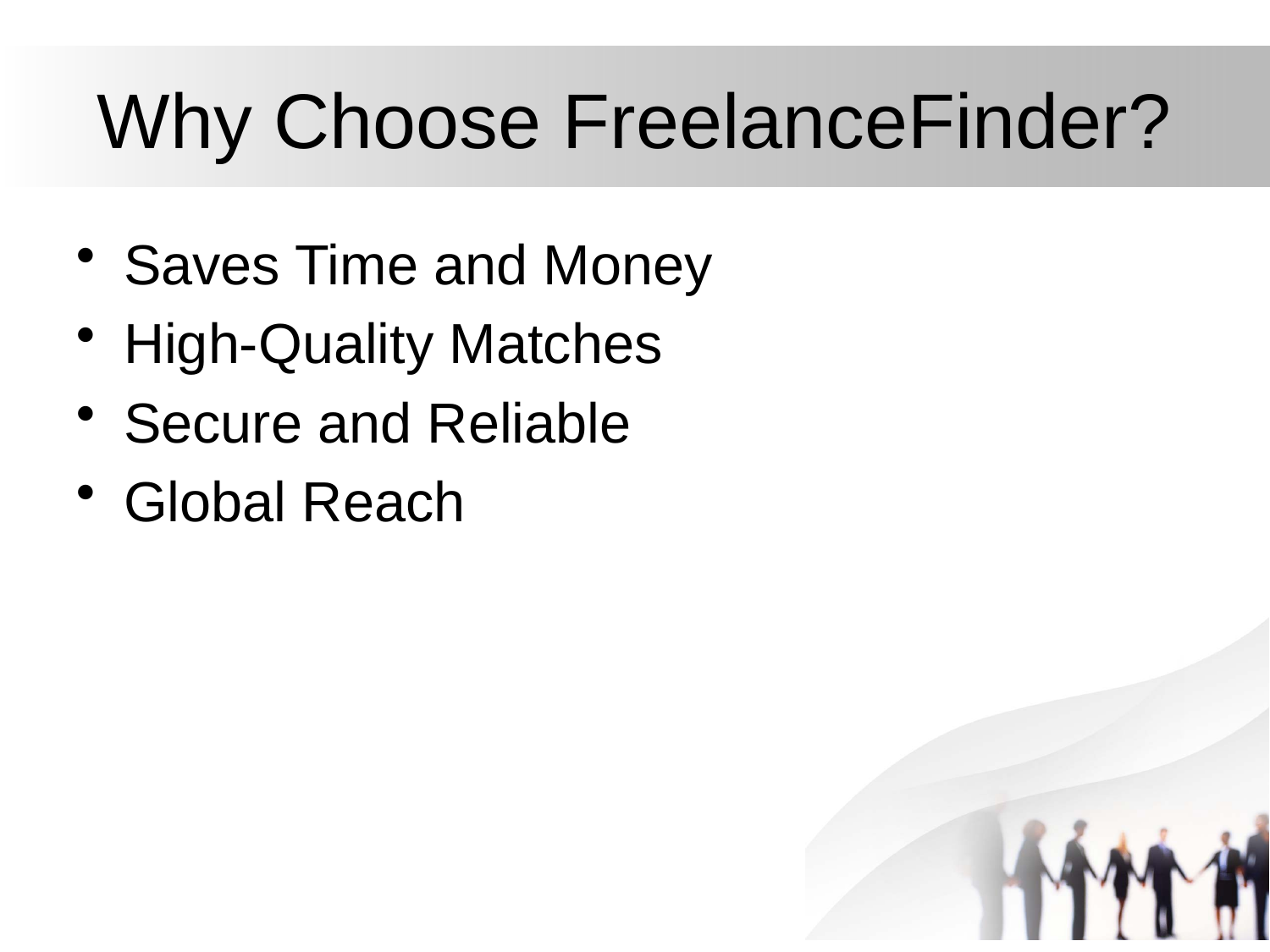

# Why Choose FreelanceFinder?
Saves Time and Money
High-Quality Matches
Secure and Reliable
Global Reach